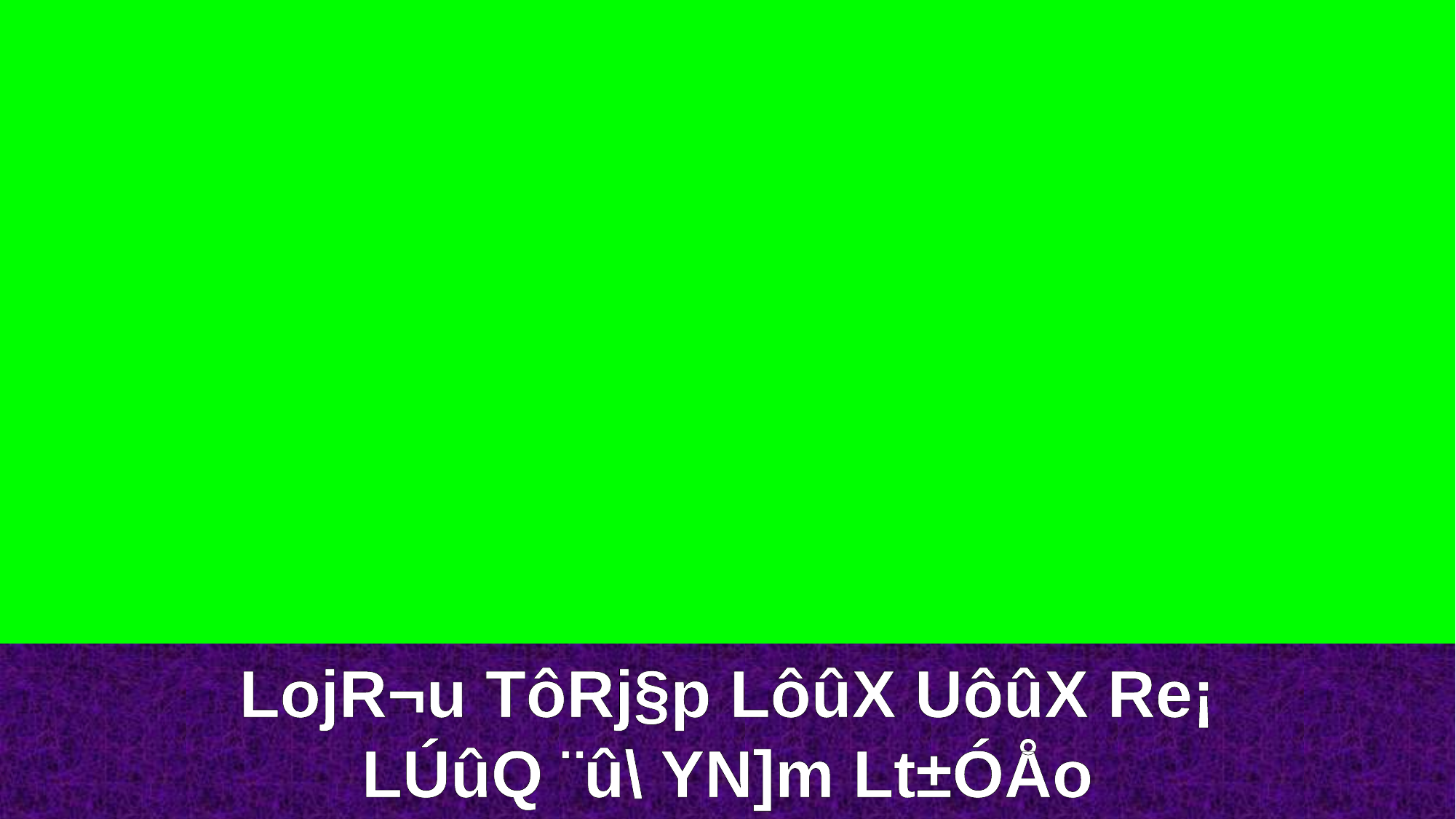

LojR¬u TôRj§p LôûX UôûX Re¡
LÚûQ ¨û\ YN]m Lt±ÓÅo